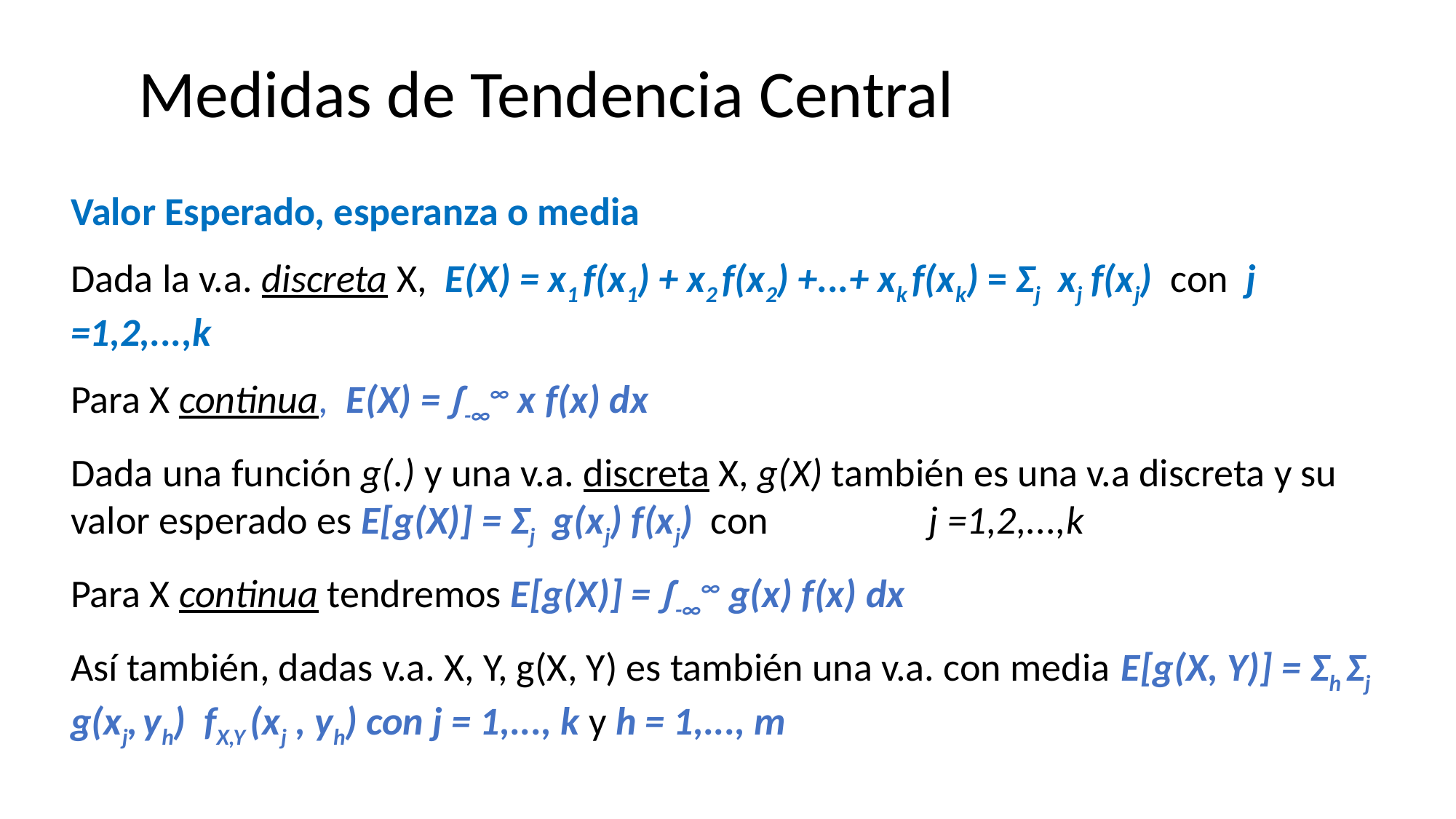

# Medidas de Tendencia Central

Valor Esperado, esperanza o media
Dada la v.a. discreta X,  E(X) = x1 f(x1) + x2 f(x2) +...+ xk f(xk) = Σj  xj f(xj)  con  j =1,2,...,k
Para X continua,  E(X) = ∫-∞∞ x f(x) dx
Dada una función g(.) y una v.a. discreta X, g(X) también es una v.a discreta y su valor esperado es E[g(X)] = Σj  g(xj) f(xj)  con                  j =1,2,...,k
Para X continua tendremos E[g(X)] = ∫-∞∞ g(x) f(x) dx
Así también, dadas v.a. X, Y, g(X, Y) es también una v.a. con media E[g(X, Y)] = Σh Σj  g(xj, yh)  fX,Y (xj , yh) con j = 1,..., k y h = 1,..., m